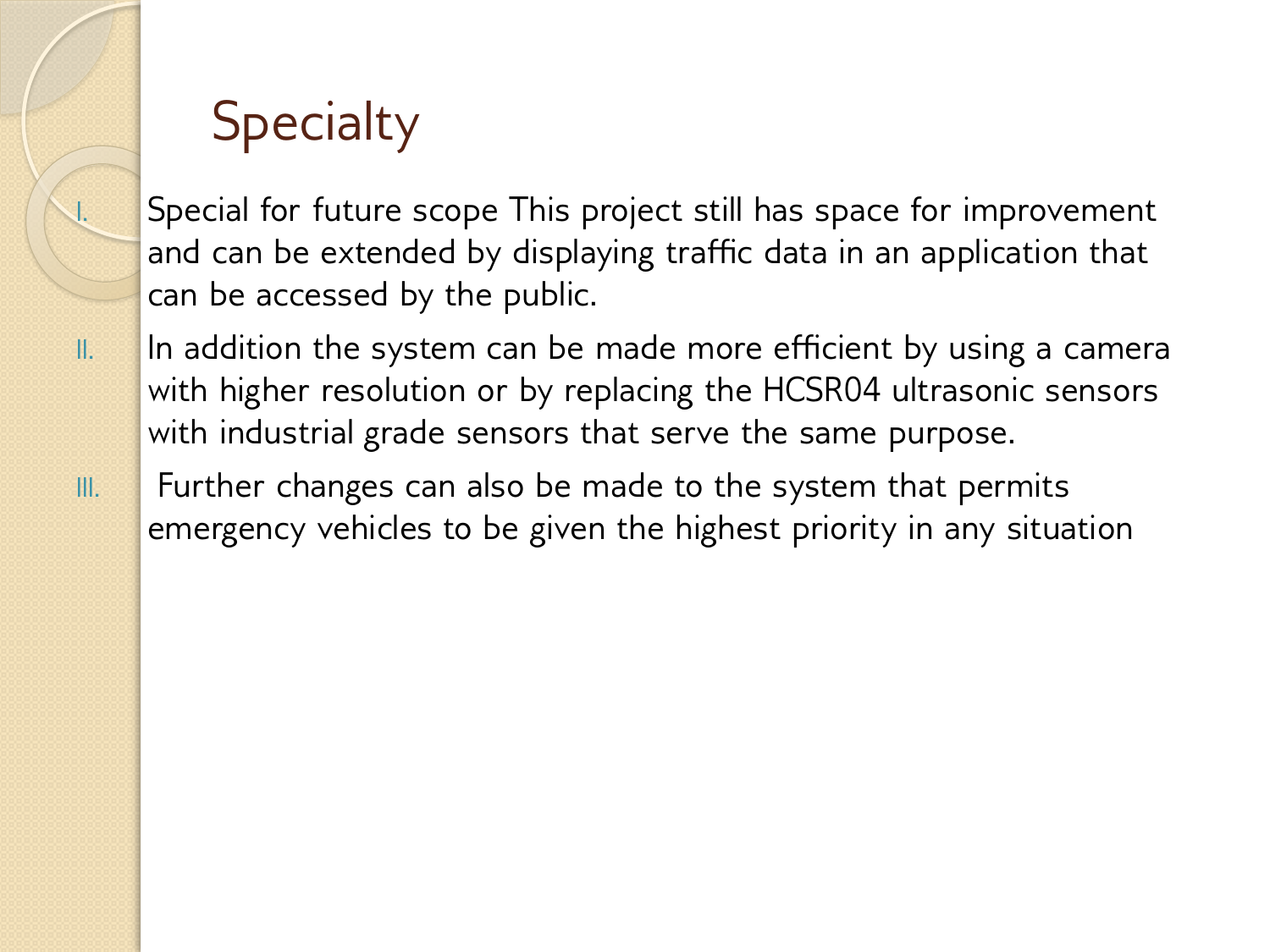

# Specialty
Special for future scope This project still has space for improvement and can be extended by displaying traffic data in an application that can be accessed by the public.
In addition the system can be made more efficient by using a camera with higher resolution or by replacing the HCSR04 ultrasonic sensors with industrial grade sensors that serve the same purpose.
 Further changes can also be made to the system that permits emergency vehicles to be given the highest priority in any situation